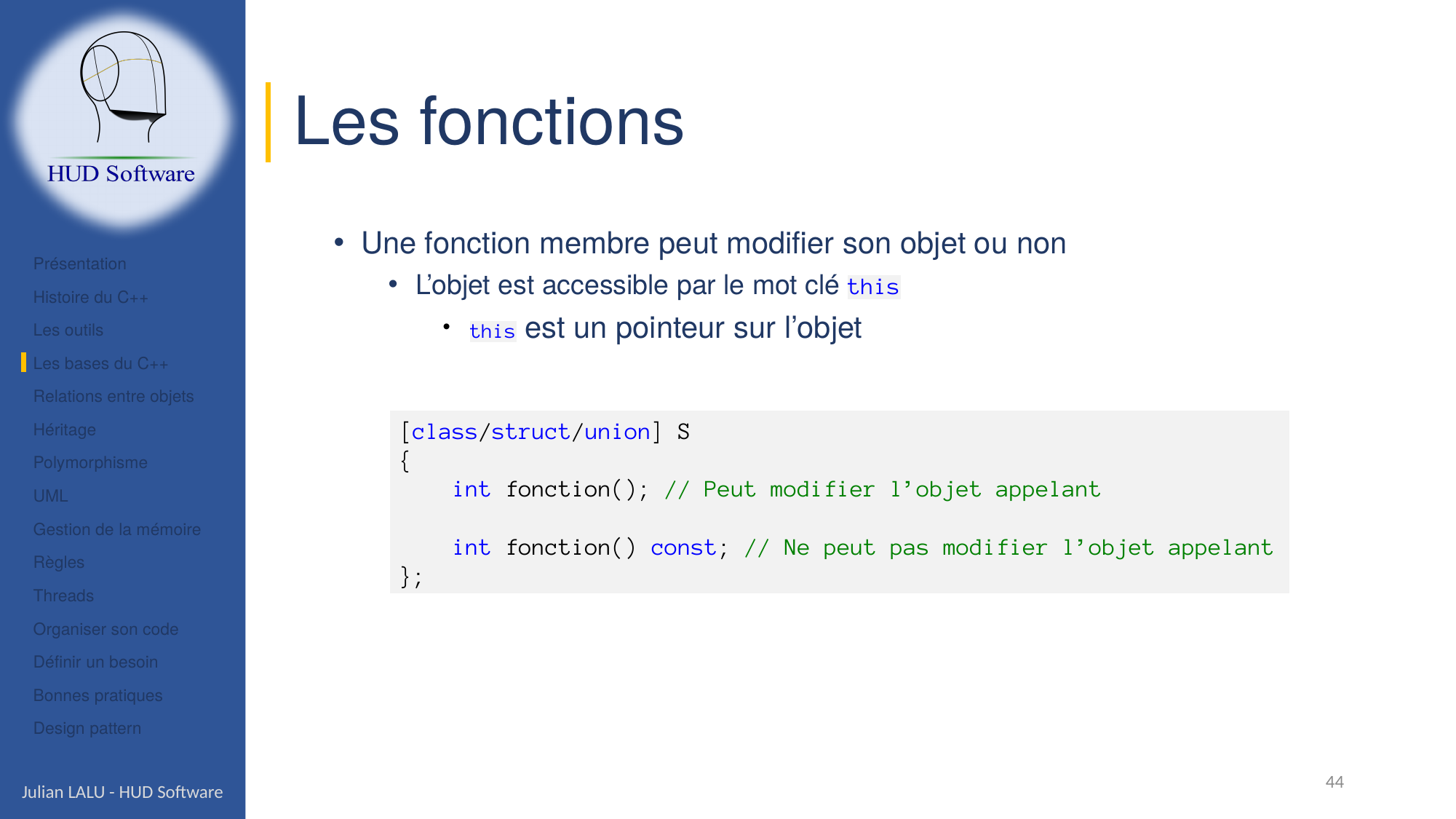

# Les fonctions
Une fonction membre peut modifier son objet ou non
L’objet est accessible par le mot clé this
this est un pointeur sur l’objet

Présentation
Histoire du C++
Les outils
Les bases du C++
Relations entre objets
Héritage
Polymorphisme
UML
Gestion de la mémoire
Règles
Threads
Organiser son code
Définir un besoin
Bonnes pratiques
Design pattern
[class/struct/union] S
{
    int fonction(); // Peut modifier l’objet appelant

    int fonction() const; // Ne peut pas modifier l’objet appelant
};
44